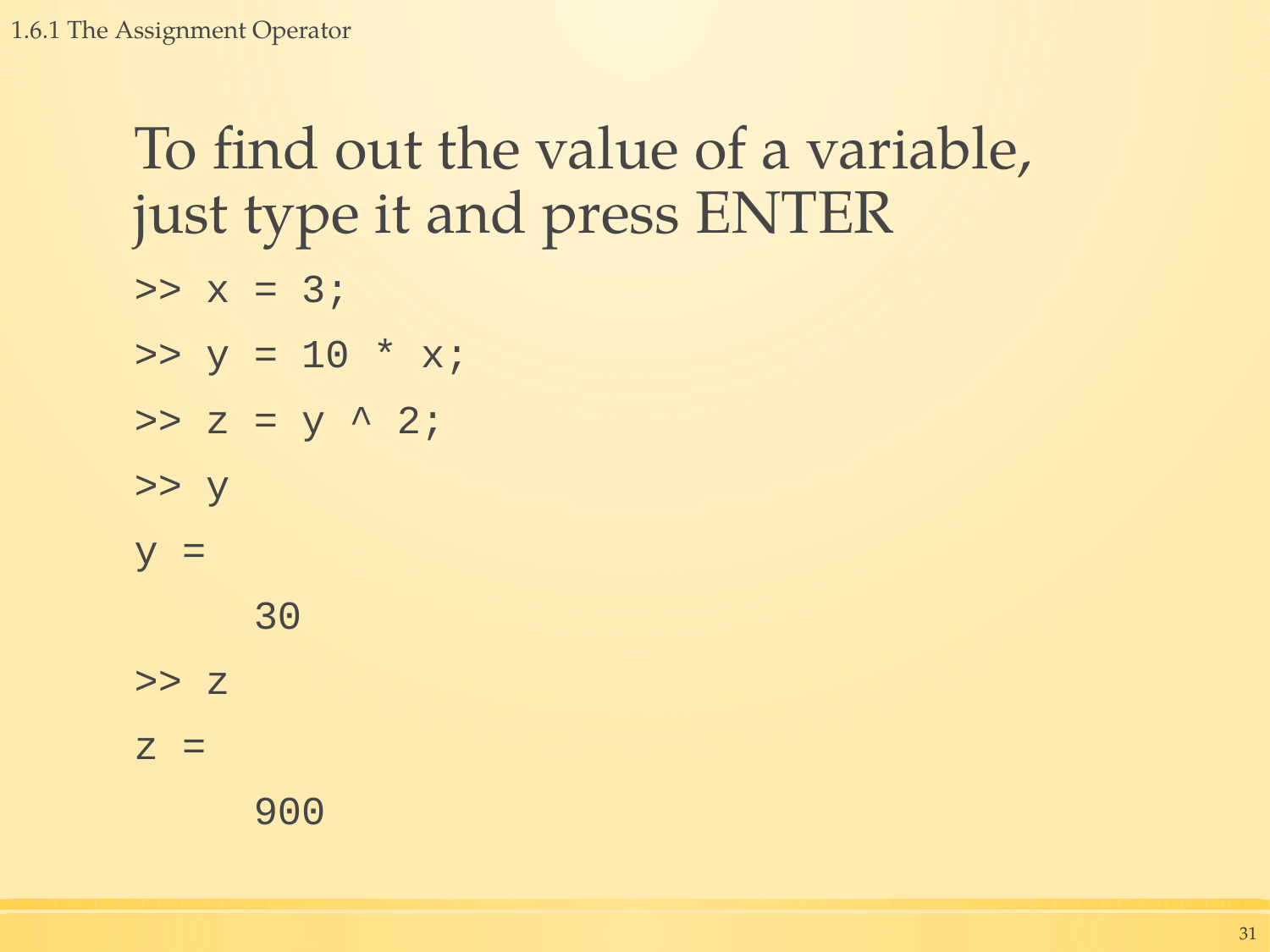

1.6.1 The Assignment Operator
To find out the value of a variable, just type it and press ENTER
>> x = 3;
>> y = 10 * x;
>> z = y ^ 2;
>> y
y =
	30
>> z
z =
	900

31